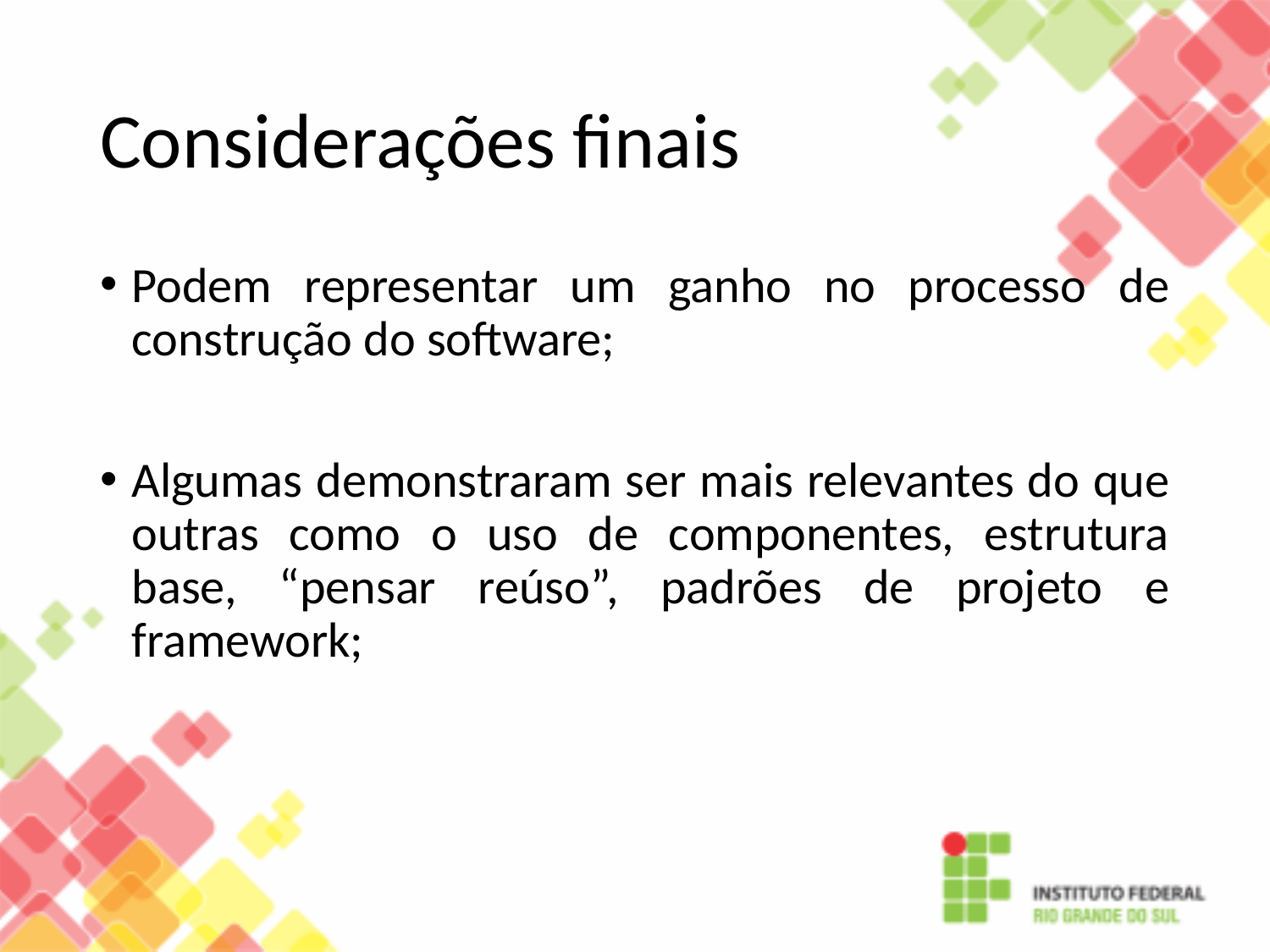

# Considerações finais
Podem representar um ganho no processo de construção do software;

Algumas demonstraram ser mais relevantes do que outras como o uso de componentes, estrutura base, “pensar reúso”, padrões de projeto e framework;